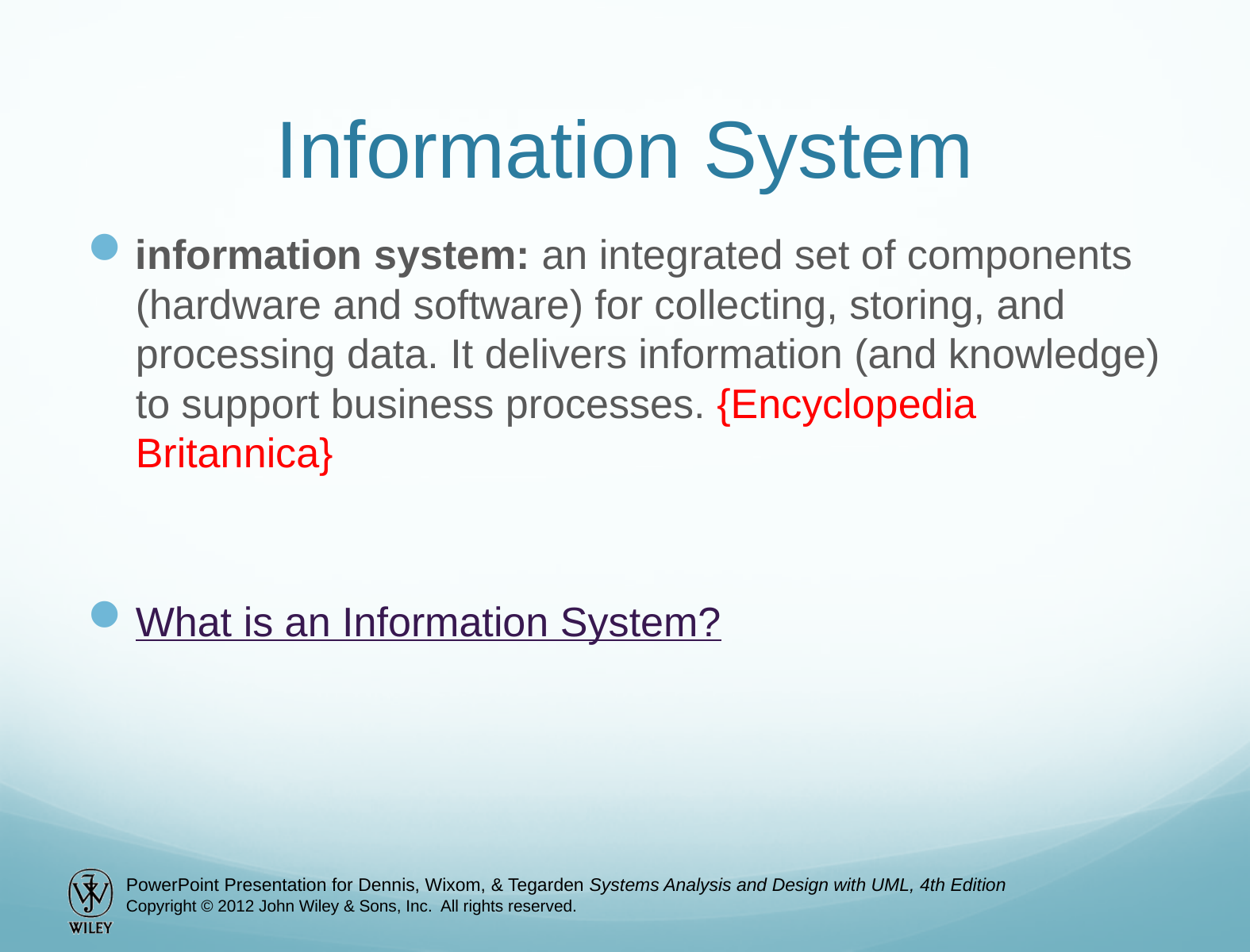

# Information System
information system: an integrated set of components (hardware and software) for collecting, storing, and processing data. It delivers information (and knowledge) to support business processes. {Encyclopedia Britannica}

What is an Information System?